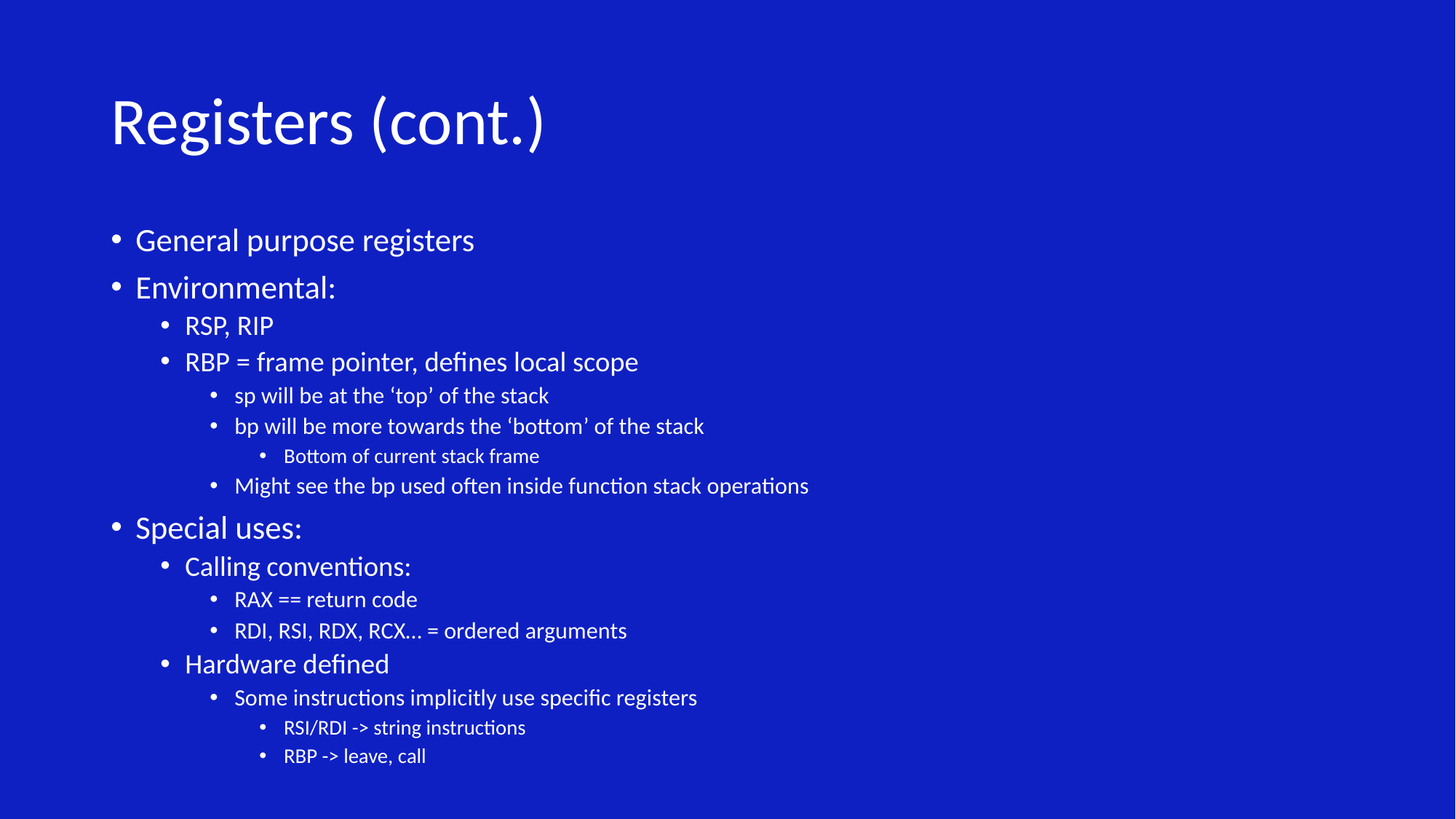

# Registers (cont.)
General purpose registers
Environmental:
RSP, RIP
RBP = frame pointer, defines local scope
sp will be at the ‘top’ of the stack
bp will be more towards the ‘bottom’ of the stack
Bottom of current stack frame
Might see the bp used often inside function stack operations
Special uses:
Calling conventions:
RAX == return code
RDI, RSI, RDX, RCX… = ordered arguments
Hardware defined
Some instructions implicitly use specific registers
RSI/RDI -> string instructions
RBP -> leave, call